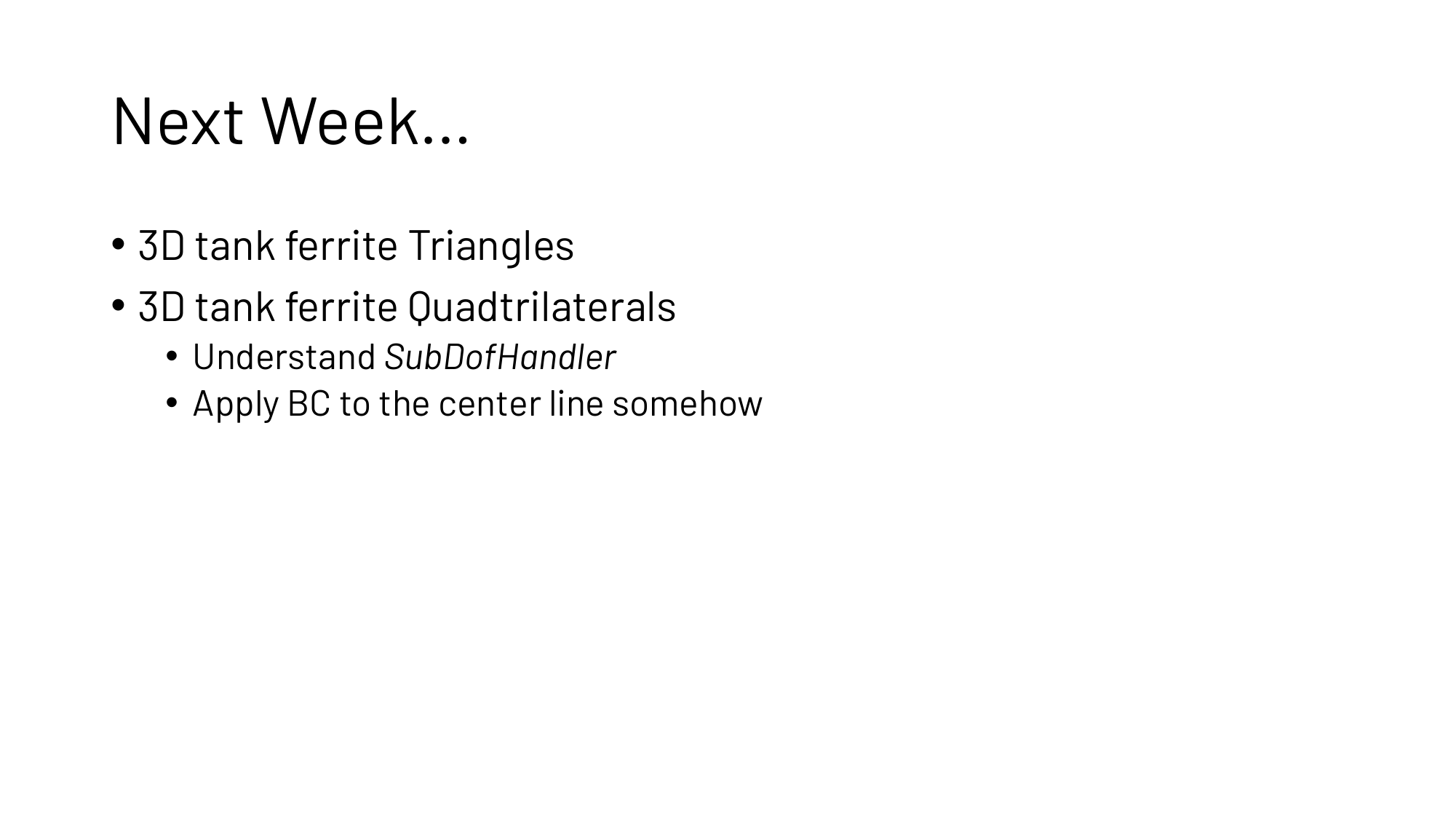

# Next Week…
3D tank ferrite Triangles
3D tank ferrite Quadtrilaterals
Understand SubDofHandler
Apply BC to the center line somehow